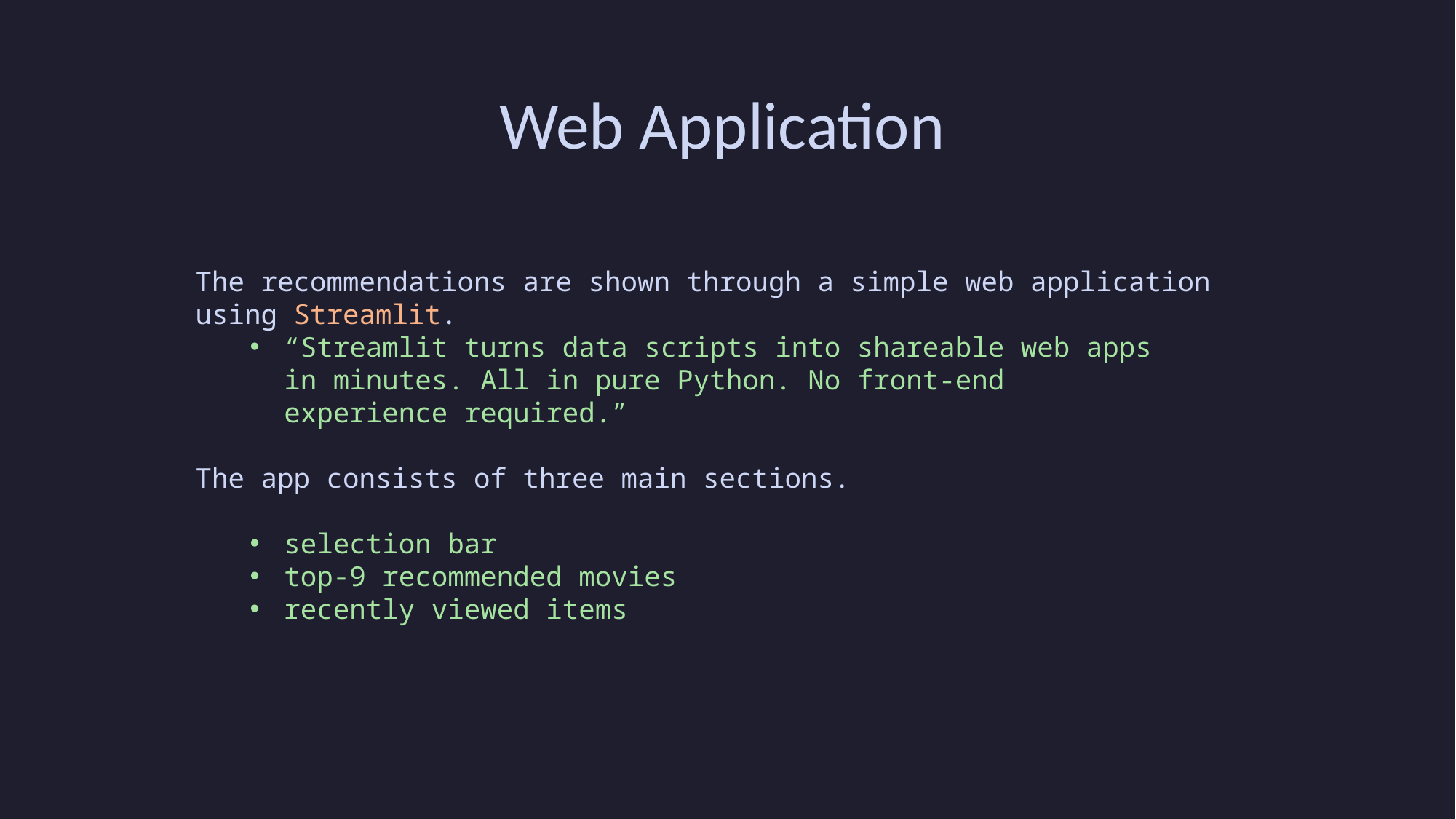

Web Application
The recommendations are shown through a simple web application using Streamlit.
“Streamlit turns data scripts into shareable web apps in minutes. All in pure Python. No front‑end experience required.”

The app consists of three main sections.

selection bar
top-9 recommended movies
recently viewed items